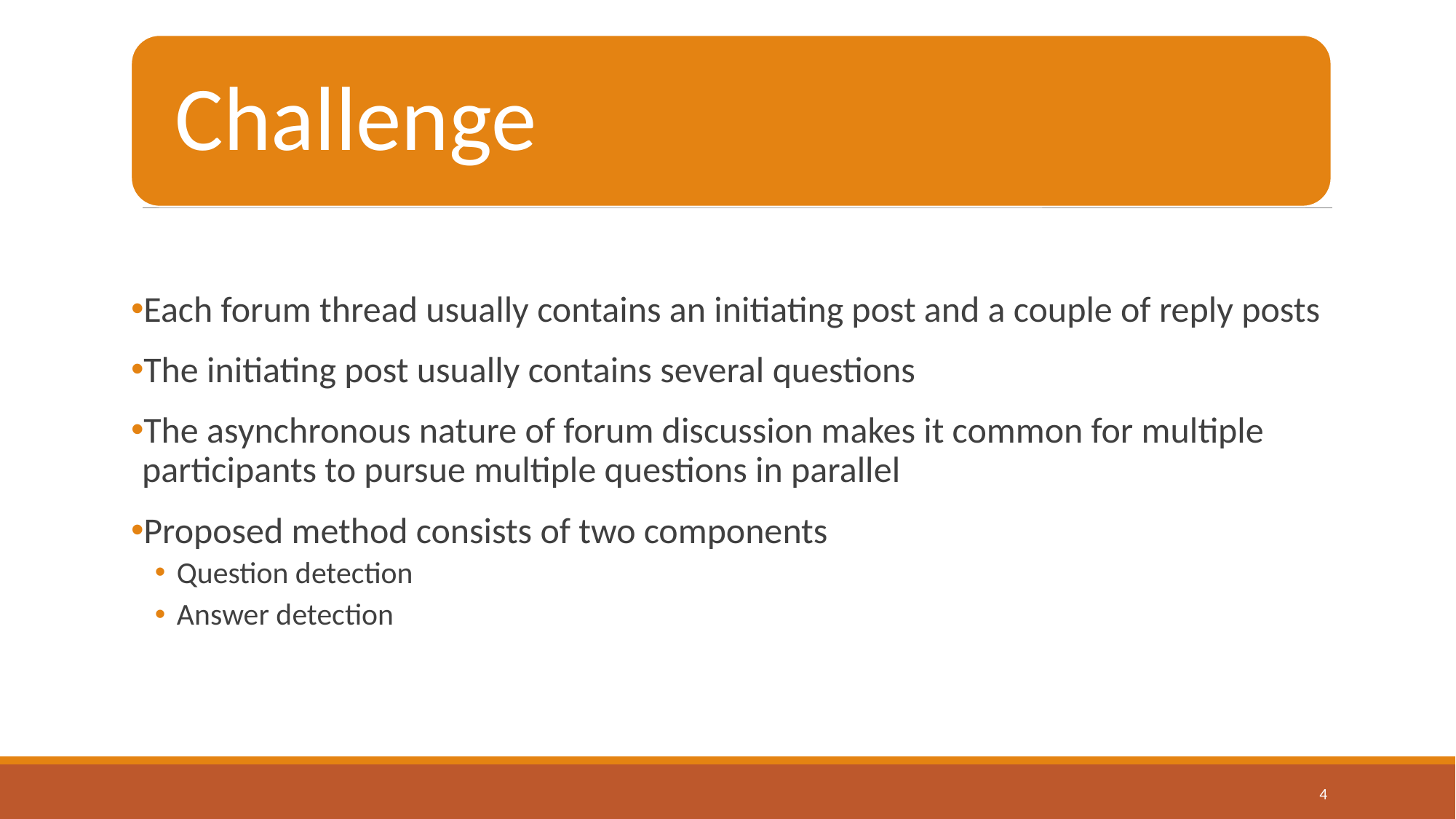

Challenge

Each forum thread usually contains an initiating post and a couple of reply posts
The initiating post usually contains several questions
The asynchronous nature of forum discussion makes it common for multiple participants to pursue multiple questions in parallel
Proposed method consists of two components
Question detection
Answer detection
4